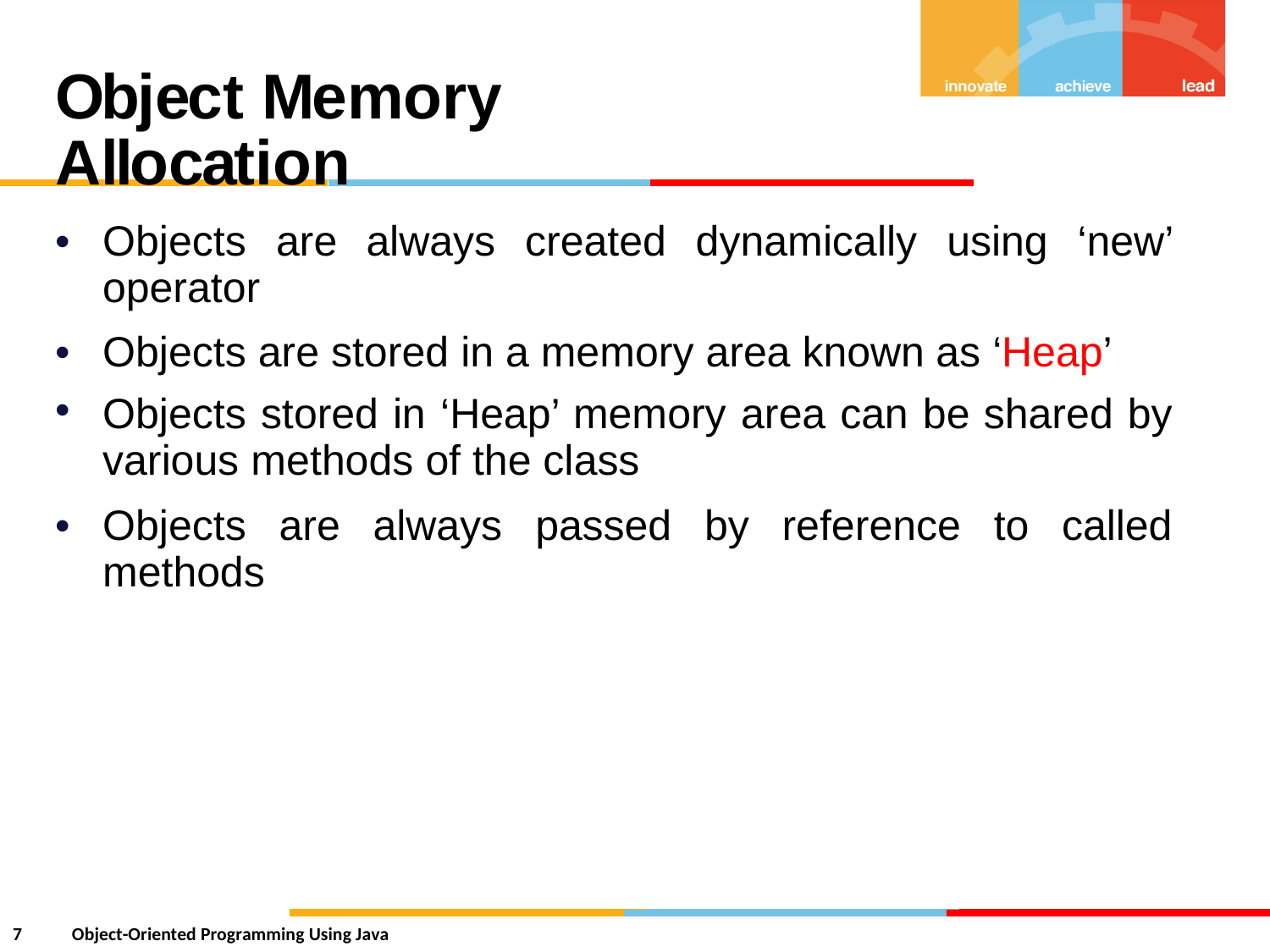

Object Memory Allocation

•
Objects  are
operator
always  created
dynamically
using
‘new’
•
•
Objects are stored in a memory area known
as ‘Heap’
Objects stored in ‘Heap’ memory area can be
various methods of the class
shared by
•
Objects
methods
are
always
passed
by
reference
to
called

7
Object-Oriented Programming Using Java